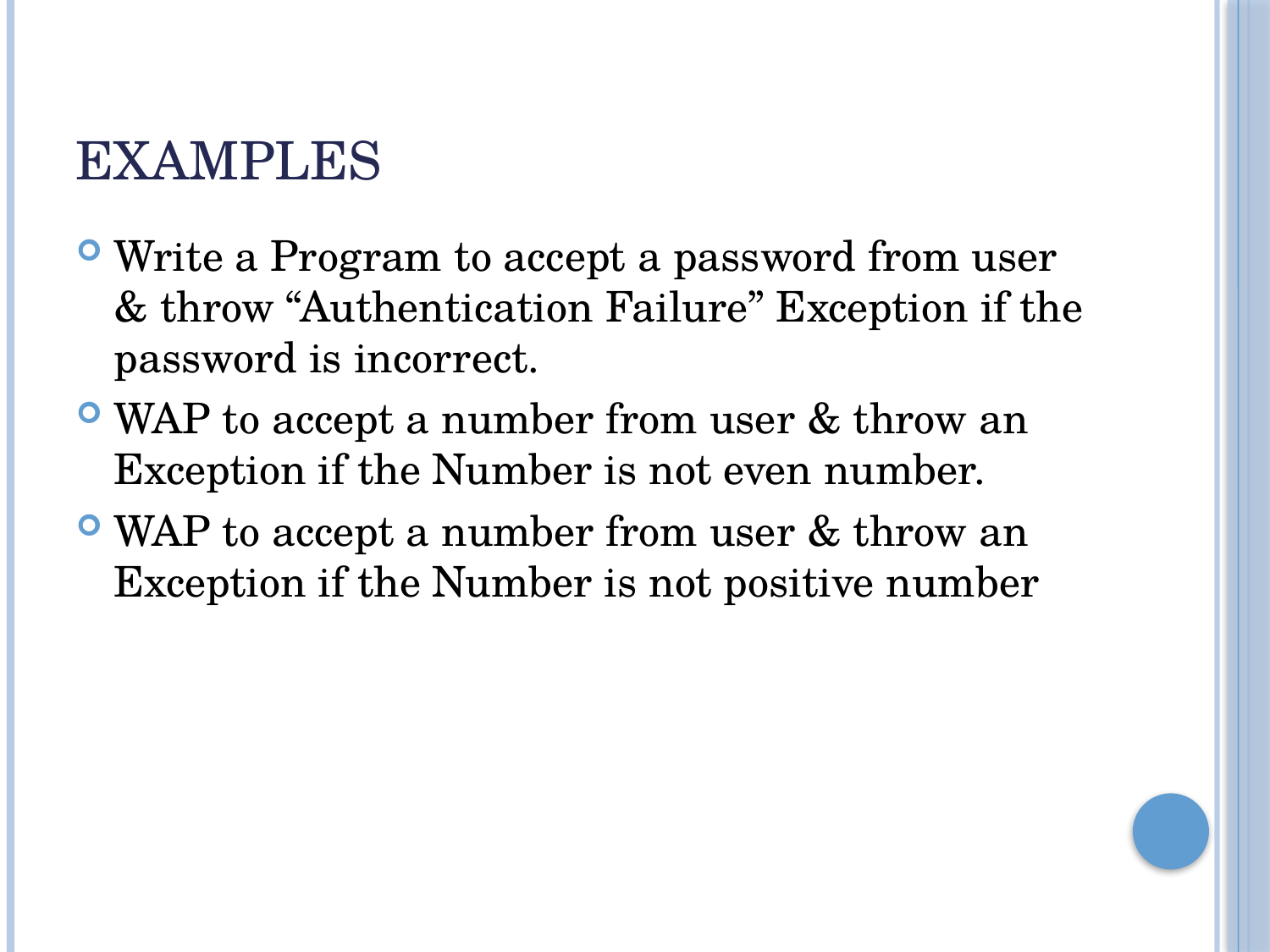

# EXAMPLES
Write a Program to accept a password from user & throw “Authentication Failure” Exception if the password is incorrect.
WAP to accept a number from user & throw an Exception if the Number is not even number.
WAP to accept a number from user & throw an Exception if the Number is not positive number